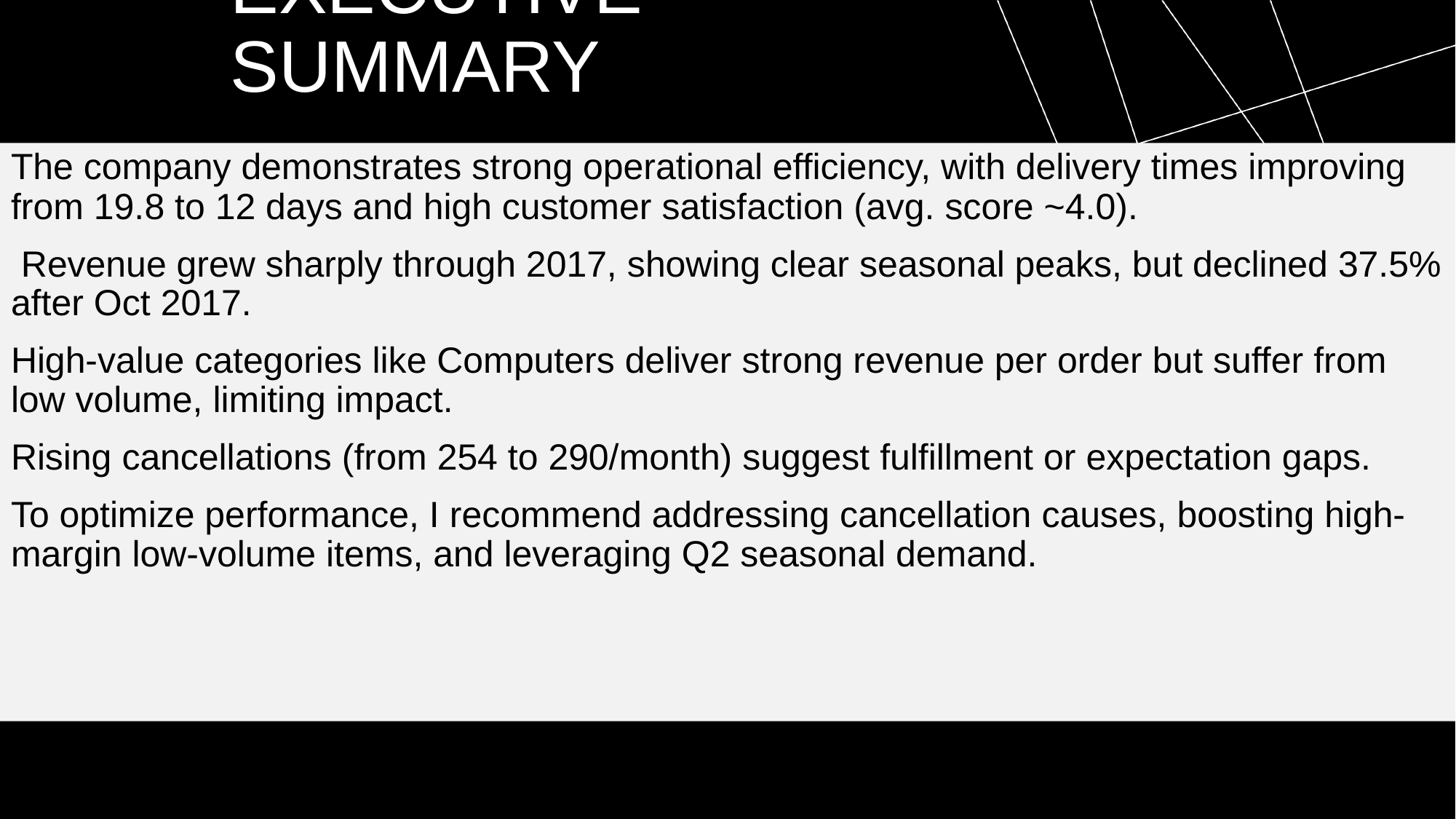

# Executive summary
The company demonstrates strong operational efficiency, with delivery times improving from 19.8 to 12 days and high customer satisfaction (avg. score ~4.0).
 Revenue grew sharply through 2017, showing clear seasonal peaks, but declined 37.5% after Oct 2017.
High-value categories like Computers deliver strong revenue per order but suffer from low volume, limiting impact.
Rising cancellations (from 254 to 290/month) suggest fulfillment or expectation gaps.
To optimize performance, I recommend addressing cancellation causes, boosting high-margin low-volume items, and leveraging Q2 seasonal demand.